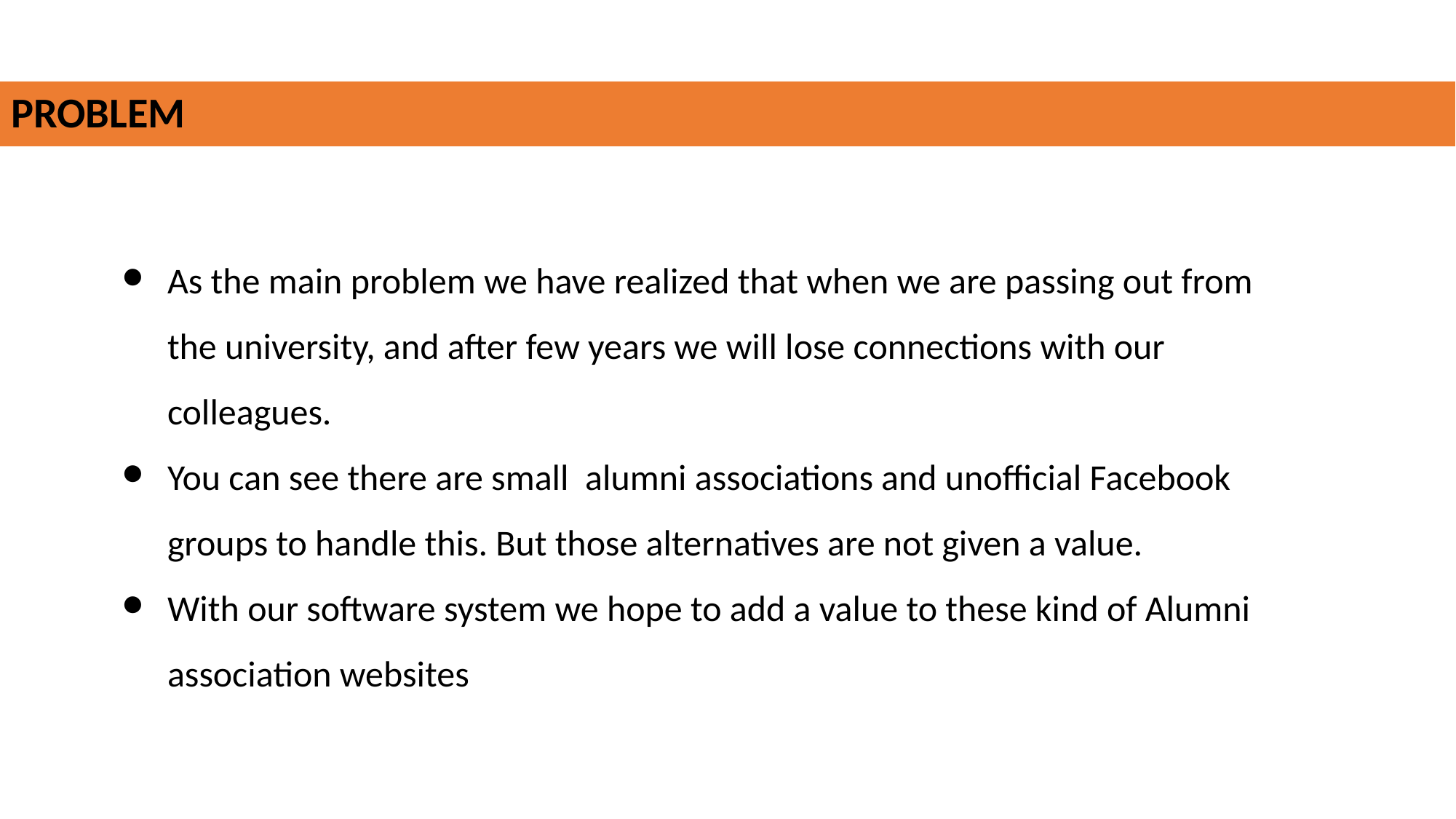

# PROBLEM
As the main problem we have realized that when we are passing out from the university, and after few years we will lose connections with our colleagues.
You can see there are small  alumni associations and unofficial Facebook groups to handle this. But those alternatives are not given a value.
With our software system we hope to add a value to these kind of Alumni association websites